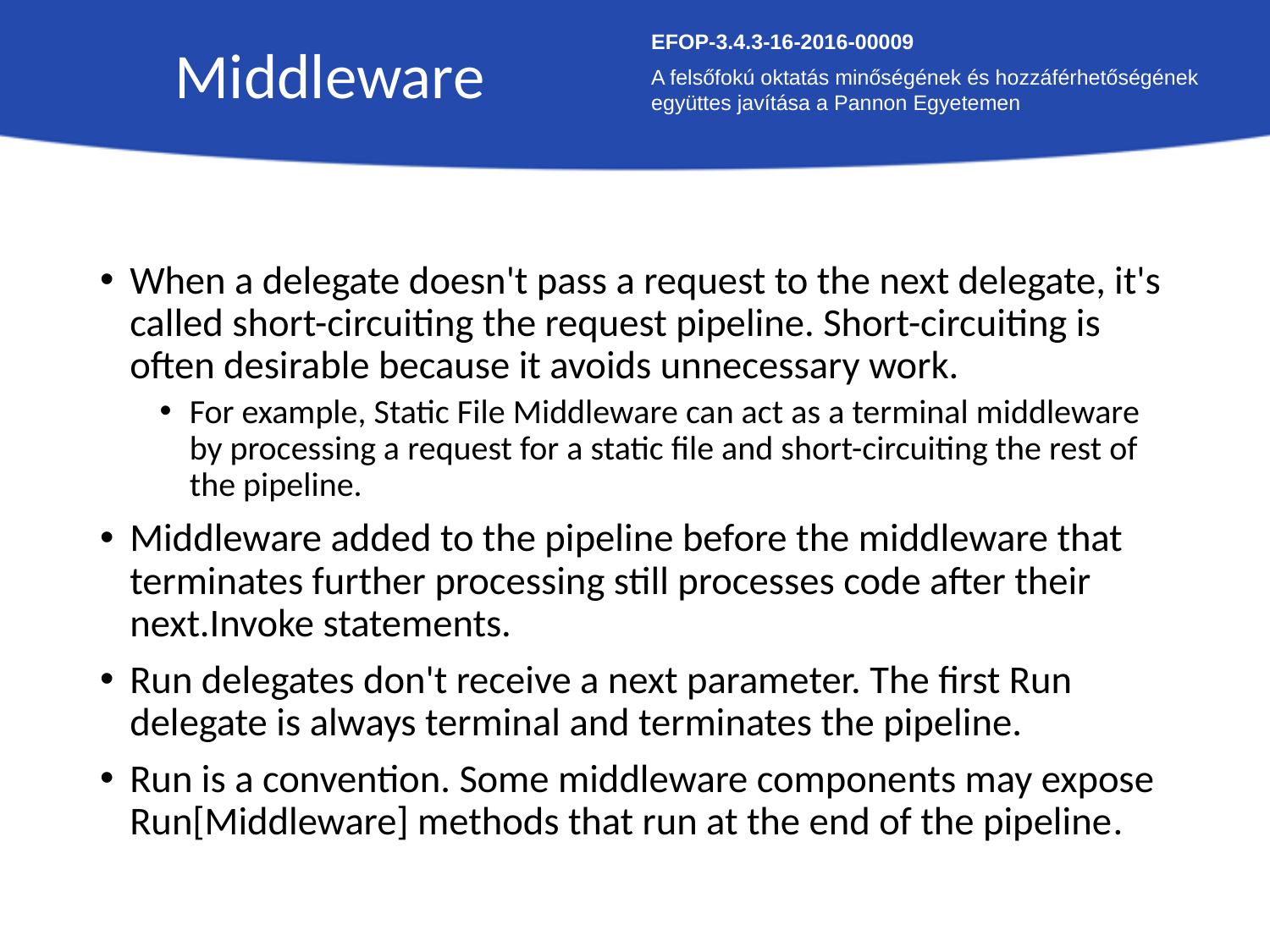

Middleware
EFOP-3.4.3-16-2016-00009
A felsőfokú oktatás minőségének és hozzáférhetőségének együttes javítása a Pannon Egyetemen
When a delegate doesn't pass a request to the next delegate, it's called short-circuiting the request pipeline. Short-circuiting is often desirable because it avoids unnecessary work.
For example, Static File Middleware can act as a terminal middleware by processing a request for a static file and short-circuiting the rest of the pipeline.
Middleware added to the pipeline before the middleware that terminates further processing still processes code after their next.Invoke statements.
Run delegates don't receive a next parameter. The first Run delegate is always terminal and terminates the pipeline.
Run is a convention. Some middleware components may expose Run[Middleware] methods that run at the end of the pipeline.